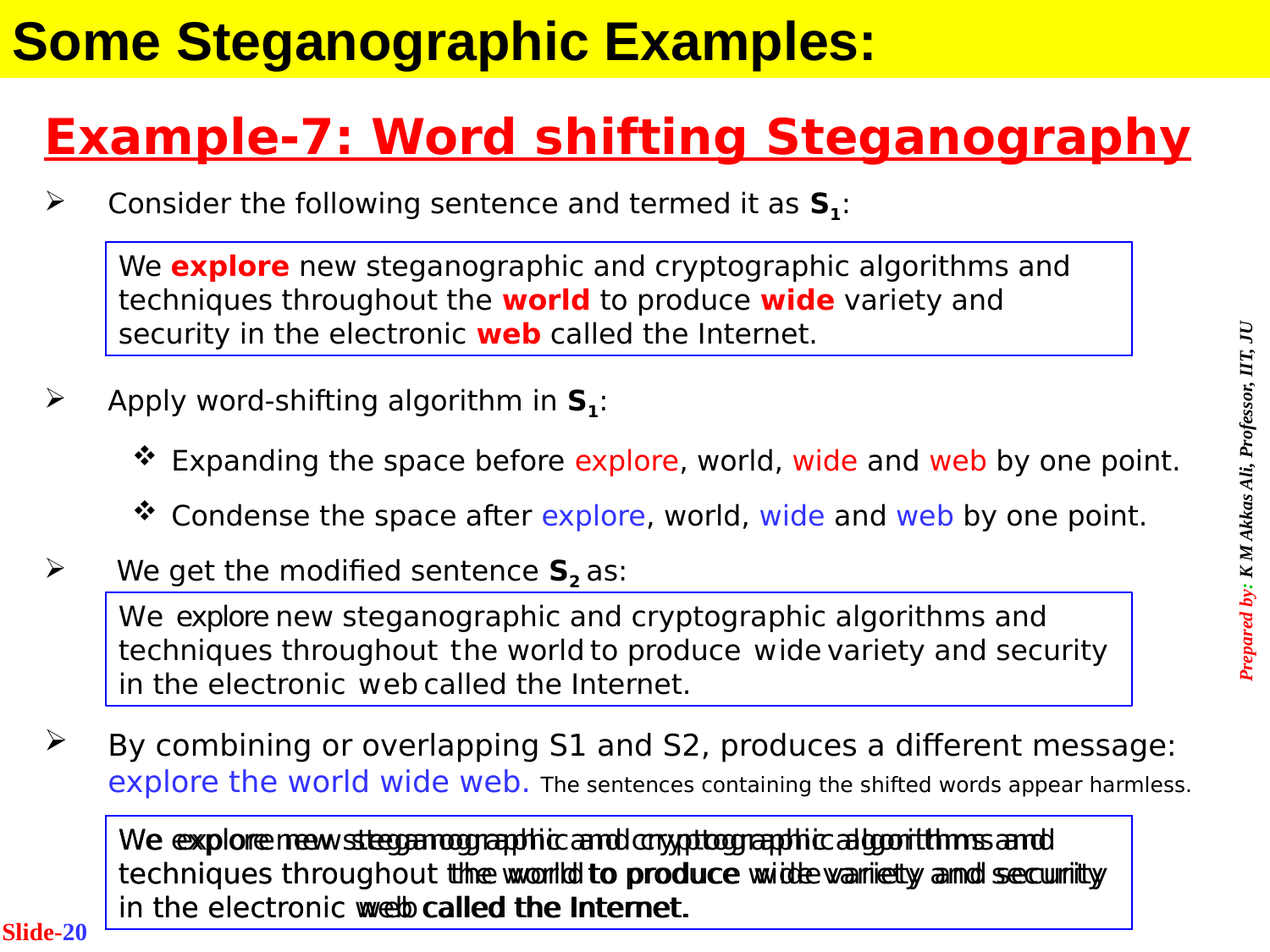

Some Steganographic Examples:
Example-7: Word shifting Steganography
Consider the following sentence and termed it as S1:

Apply word-shifting algorithm in S1:
Expanding the space before explore, world, wide and web by one point.
Condense the space after explore, world, wide and web by one point.
 We get the modified sentence S2 as:

By combining or overlapping S1 and S2, produces a different message: explore the world wide web. The sentences containing the shifted words appear harmless.

We explore new steganographic and cryptographic algorithms and techniques throughout the world to produce wide variety and security in the electronic web called the Internet.
We explore new steganographic and cryptographic algorithms and techniques throughout the world to produce wide variety and security in the electronic web called the Internet.
We explore new steganographic and cryptographic algorithms and techniques throughout the world to produce wide variety and security in the electronic web called the Internet.
We explore new steganographic and cryptographic algorithms and techniques throughout the world to produce wide variety and security in the electronic web called the Internet.
Slide-20